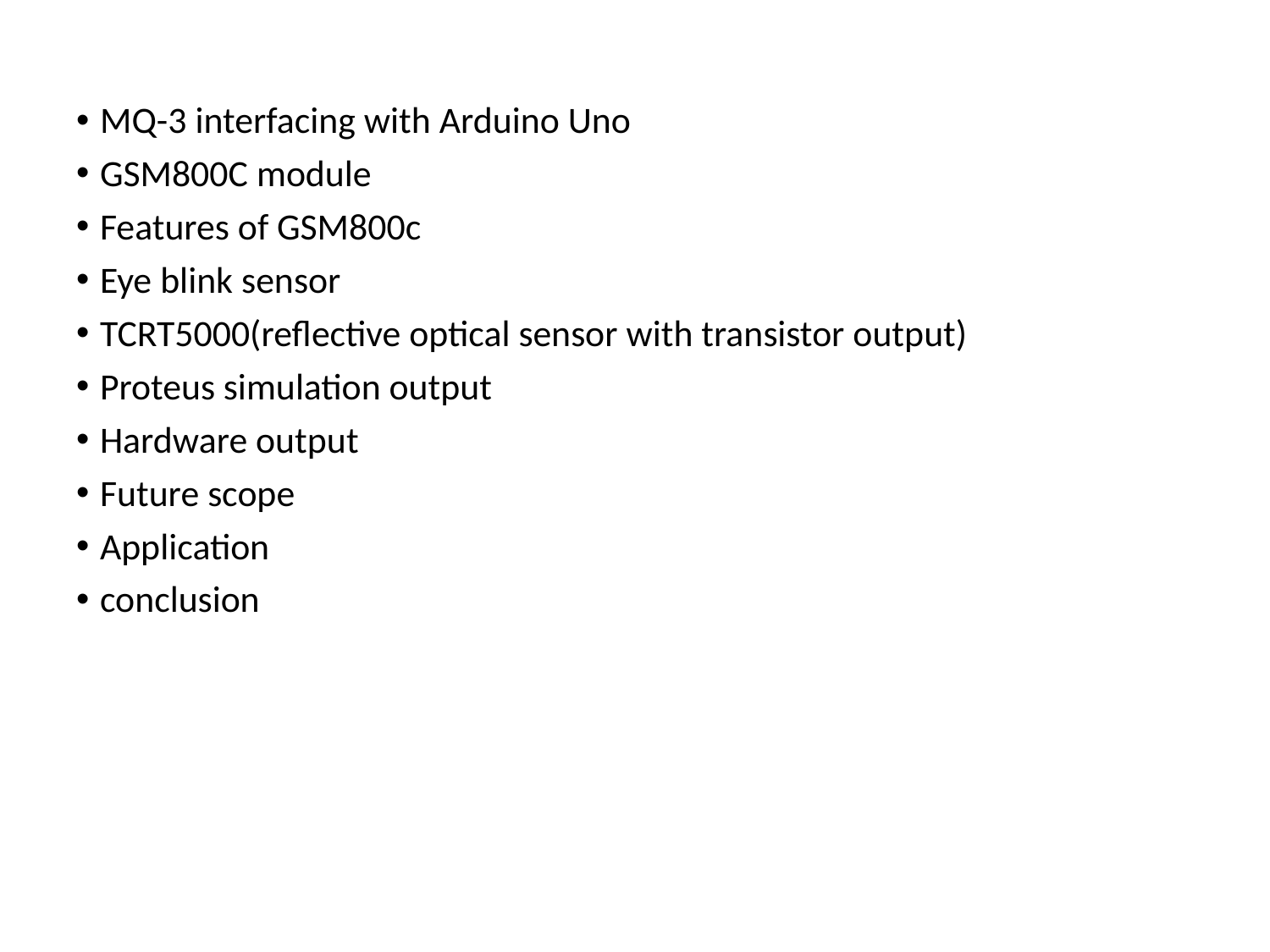

MQ-3 interfacing with Arduino Uno
GSM800C module
Features of GSM800c
Eye blink sensor
TCRT5000(reflective optical sensor with transistor output)
Proteus simulation output
Hardware output
Future scope
Application
conclusion